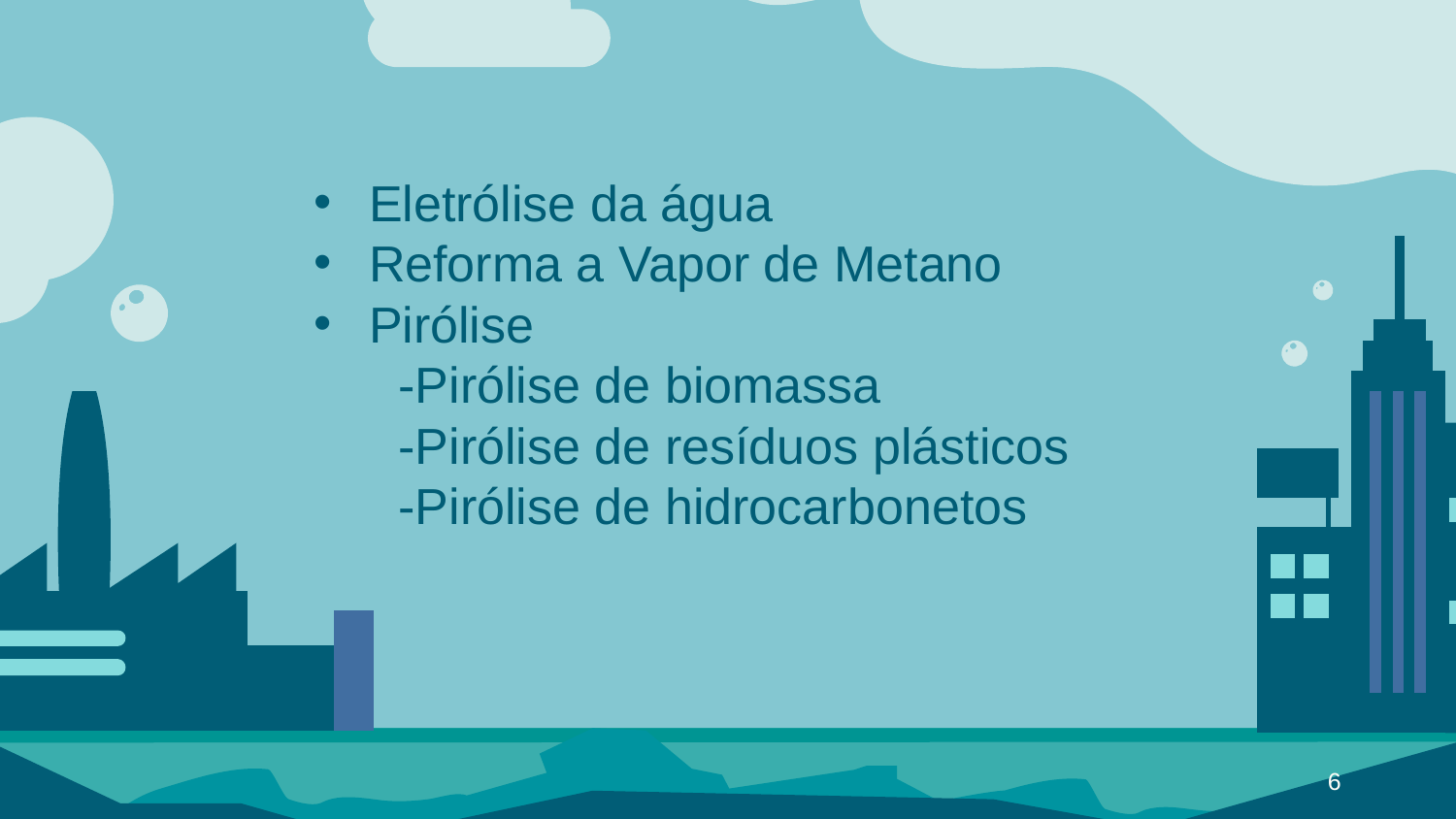

Eletrólise da água
Reforma a Vapor de Metano
Pirólise
      -Pirólise de biomassa
      -Pirólise de resíduos plásticos
      -Pirólise de hidrocarbonetos

6